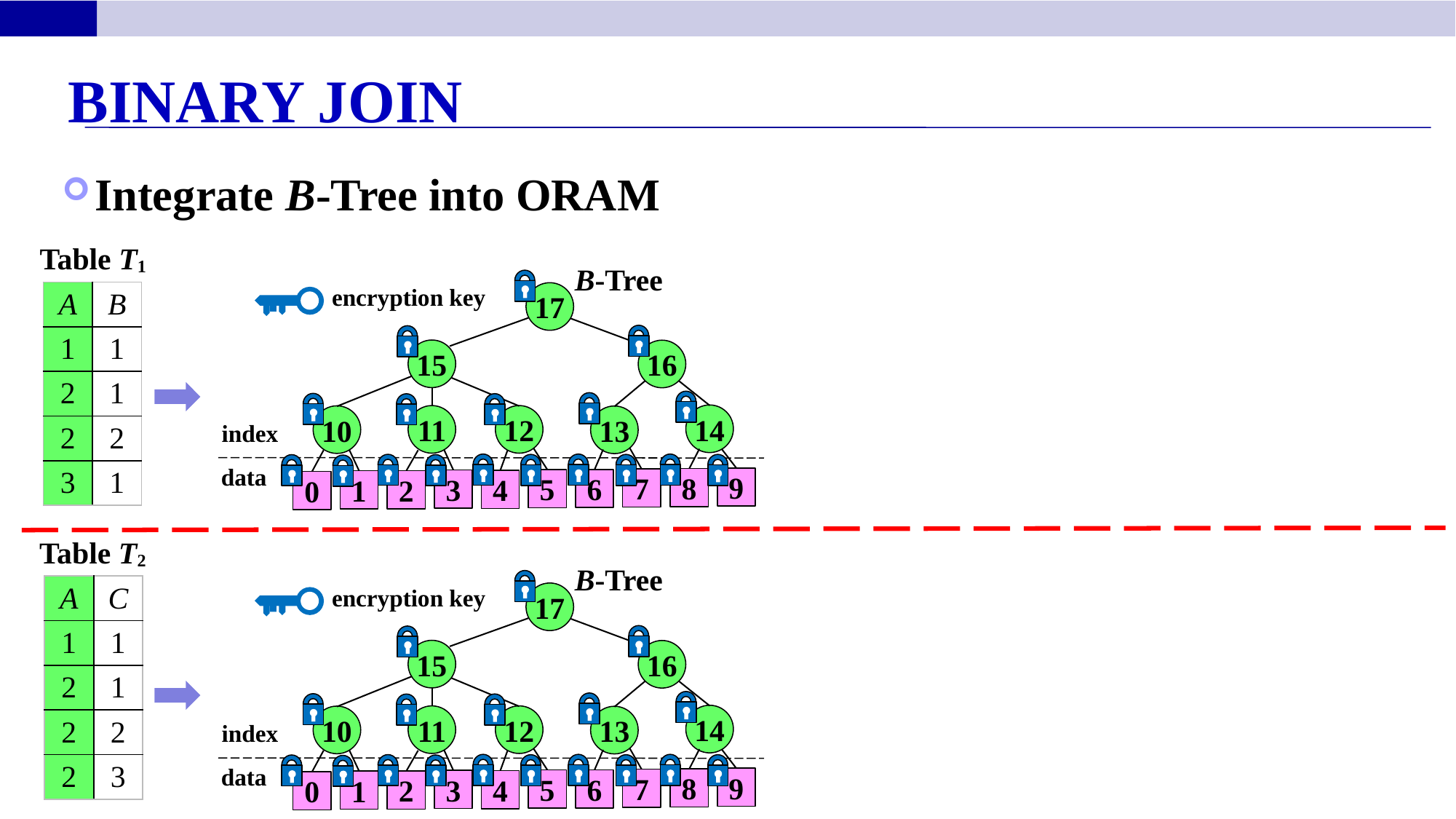

Binary Join
Integrate B-Tree into ORAM
Table T1
B-Tree

encryption key
17

15

16

14

11

12

10

13

index

data
9
8
7
6
5
3
4
2
1
0
| A | B |
| --- | --- |
| 1 | 1 |
| 2 | 1 |
| 2 | 2 |
| 3 | 1 |

Table T2
B-Tree

encryption key
17

15

16

14

11

12

10

13

index

data
9
8
7
6
5
3
4
2
1
0
| A | C |
| --- | --- |
| 1 | 1 |
| 2 | 1 |
| 2 | 2 |
| 2 | 3 |